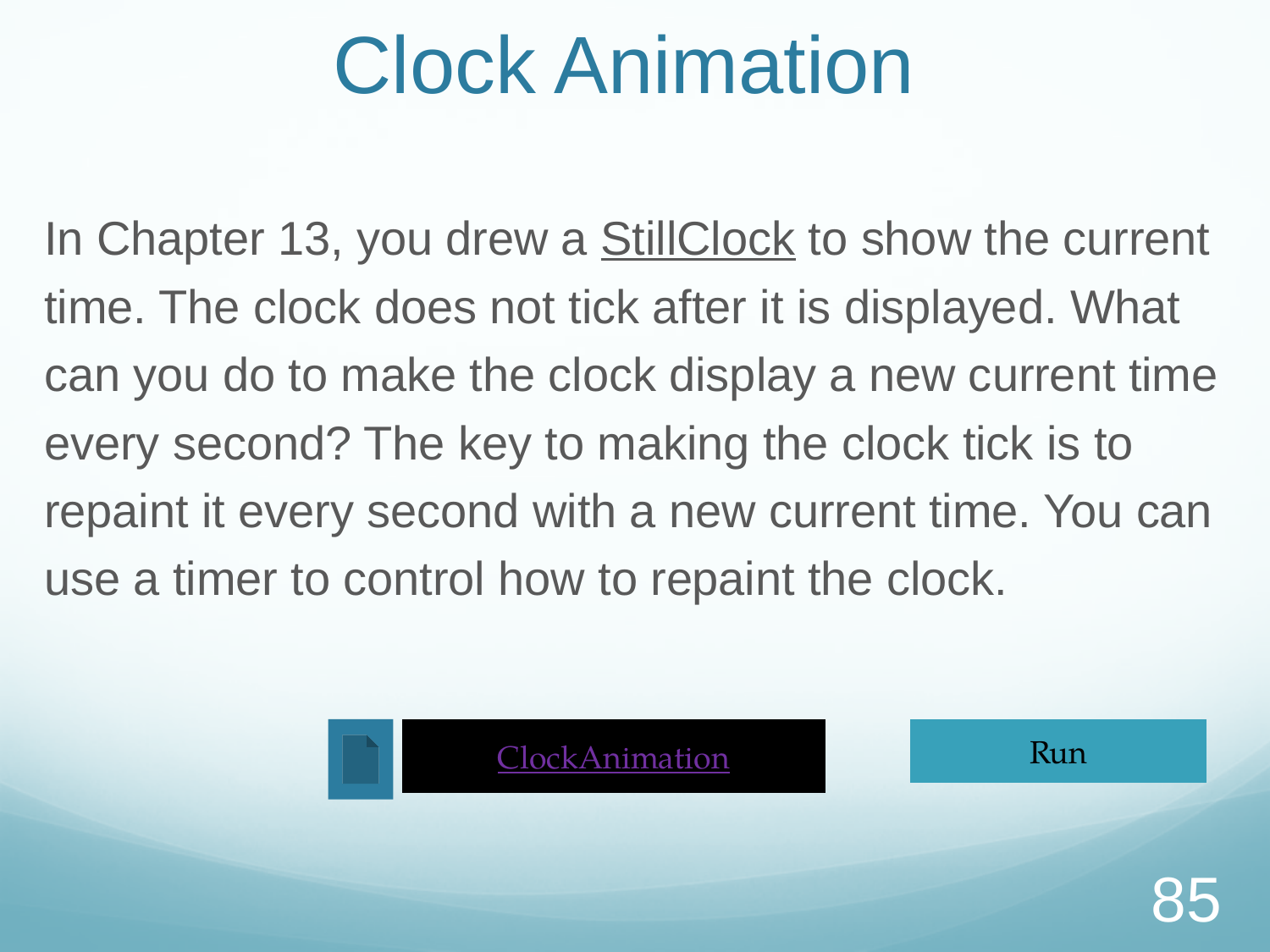

# Clock Animation
In Chapter 13, you drew a StillClock to show the current time. The clock does not tick after it is displayed. What can you do to make the clock display a new current time every second? The key to making the clock tick is to repaint it every second with a new current time. You can use a timer to control how to repaint the clock.

ClockAnimation
Run
85